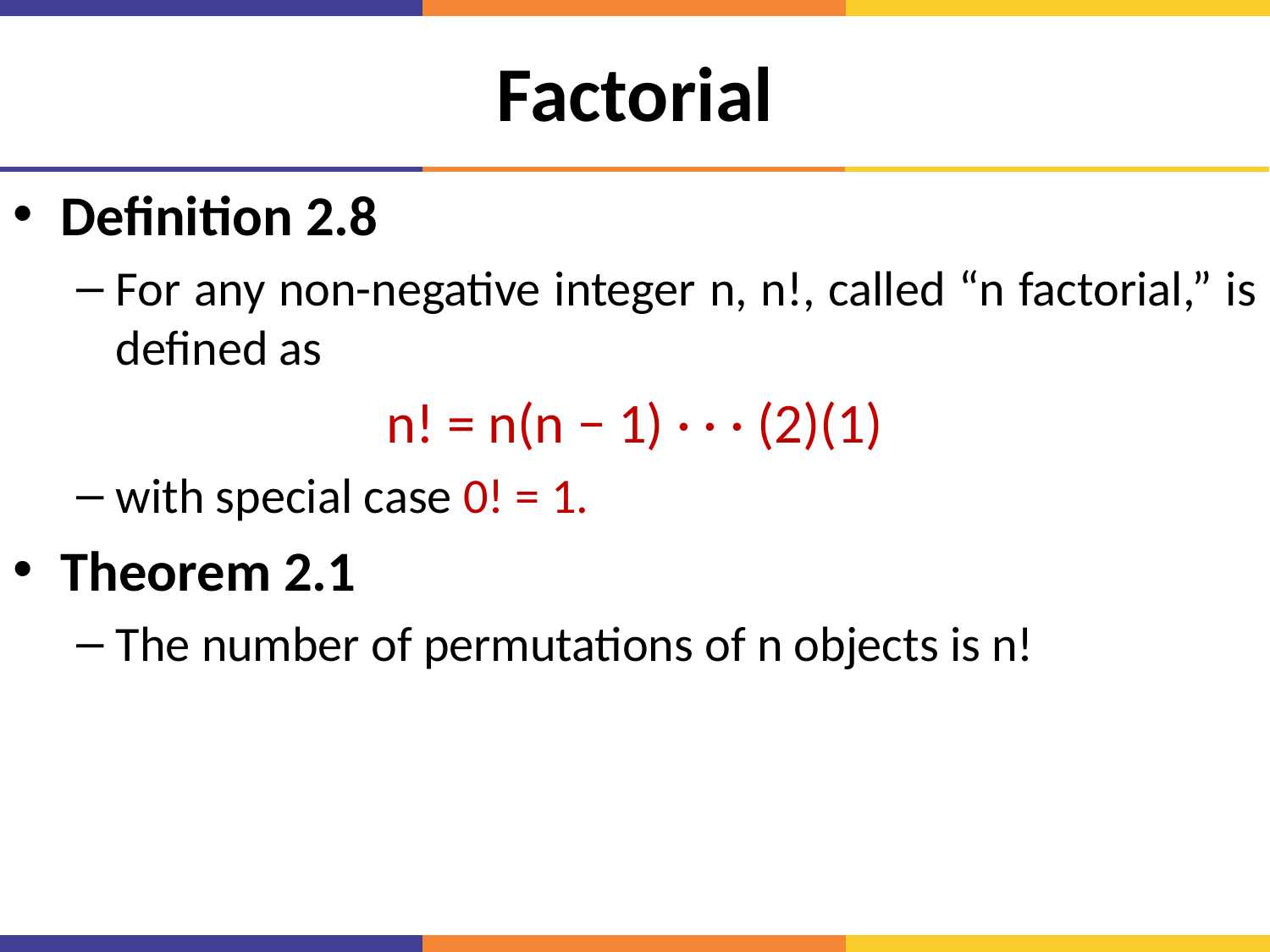

# Factorial
Definition 2.8
For any non-negative integer n, n!, called “n factorial,” is defined as
n! = n(n − 1) · · · (2)(1)
with special case 0! = 1.
Theorem 2.1
The number of permutations of n objects is n!